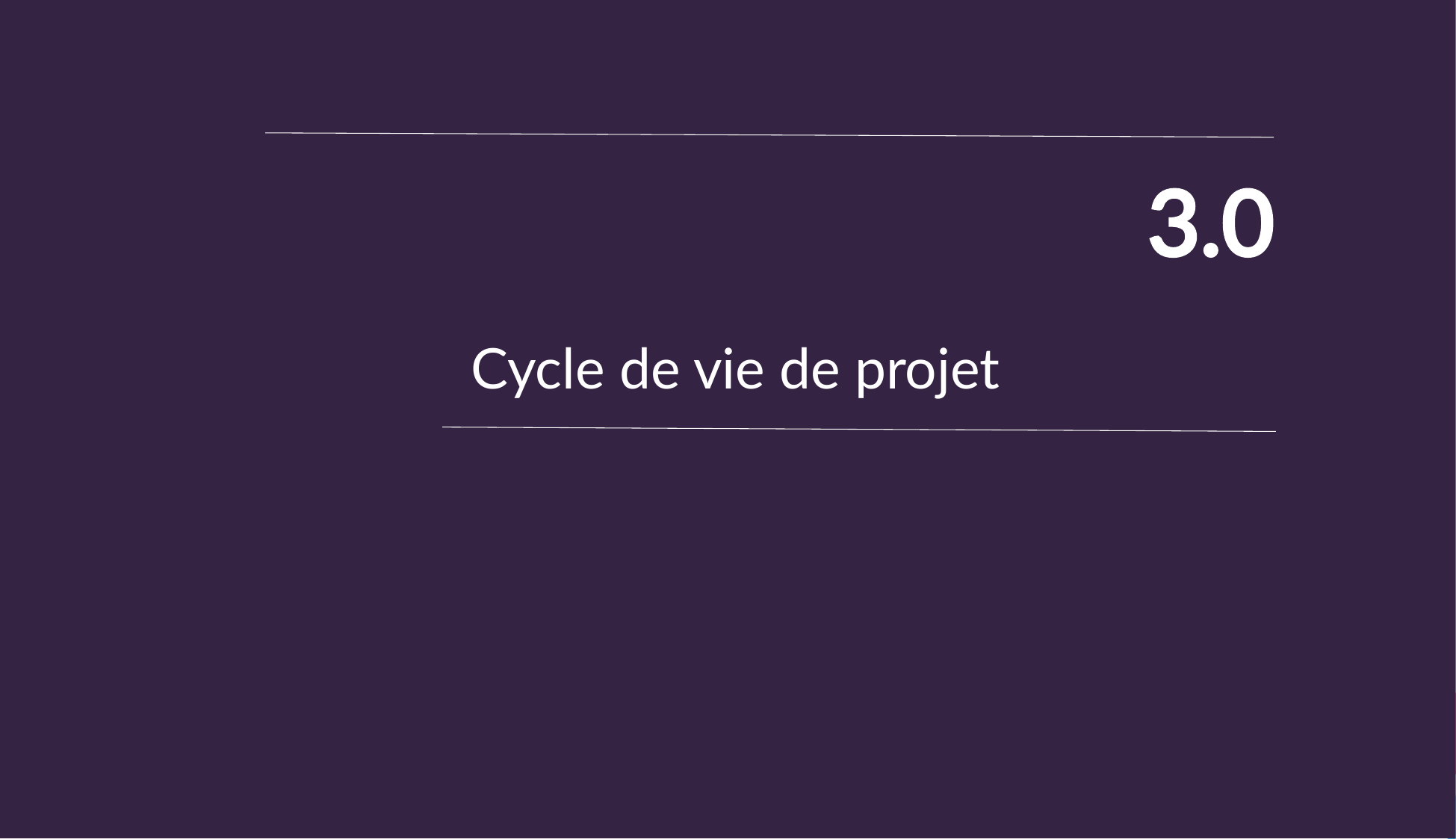

# 3.0
                 Cycle de vie de projet